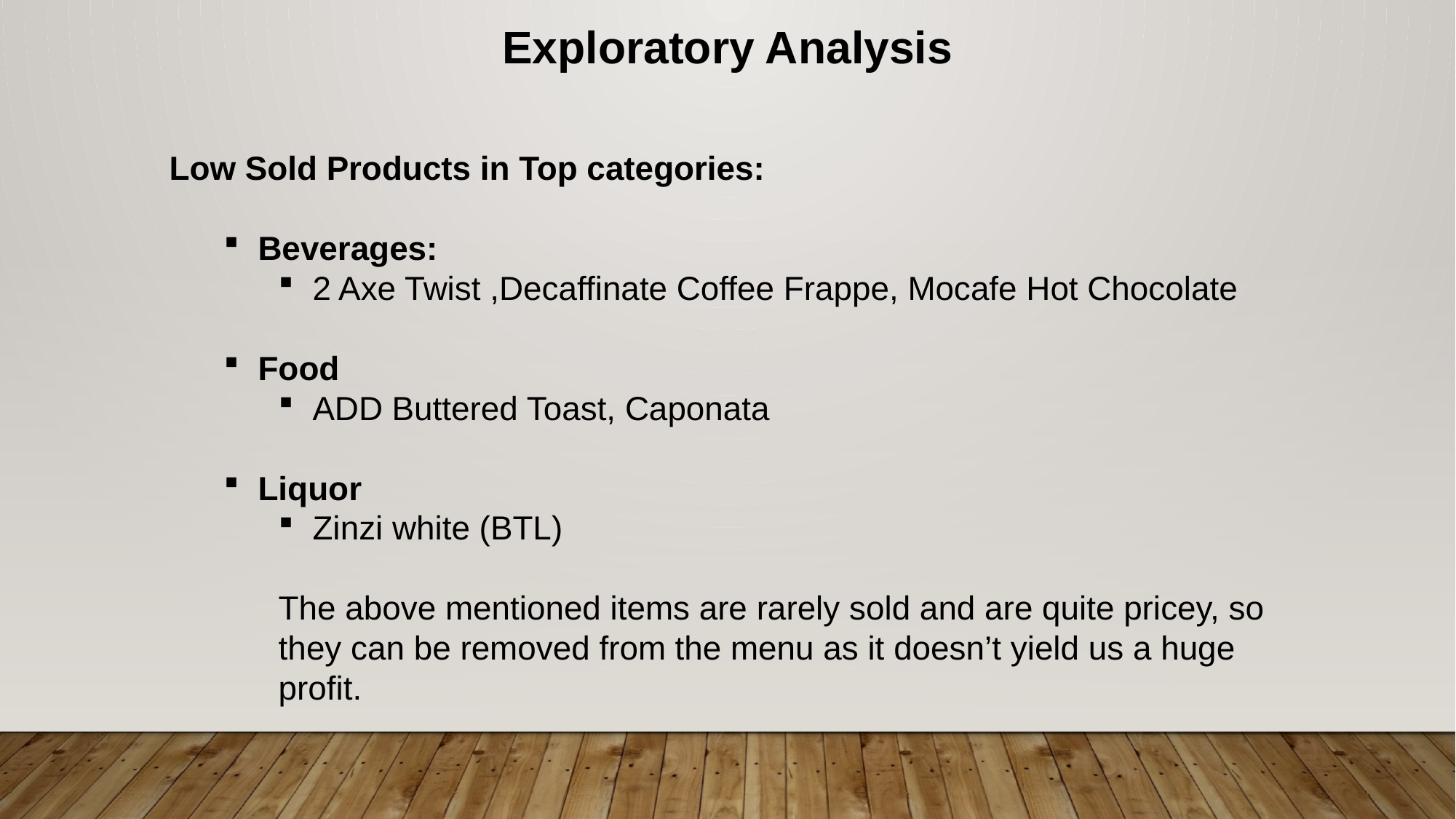

Exploratory Analysis
Low Sold Products in Top categories:

Beverages:
2 Axe Twist ,Decaffinate Coffee Frappe, Mocafe Hot Chocolate

Food
ADD Buttered Toast, Caponata

Liquor
Zinzi white (BTL)

The above mentioned items are rarely sold and are quite pricey, so they can be removed from the menu as it doesn’t yield us a huge profit.